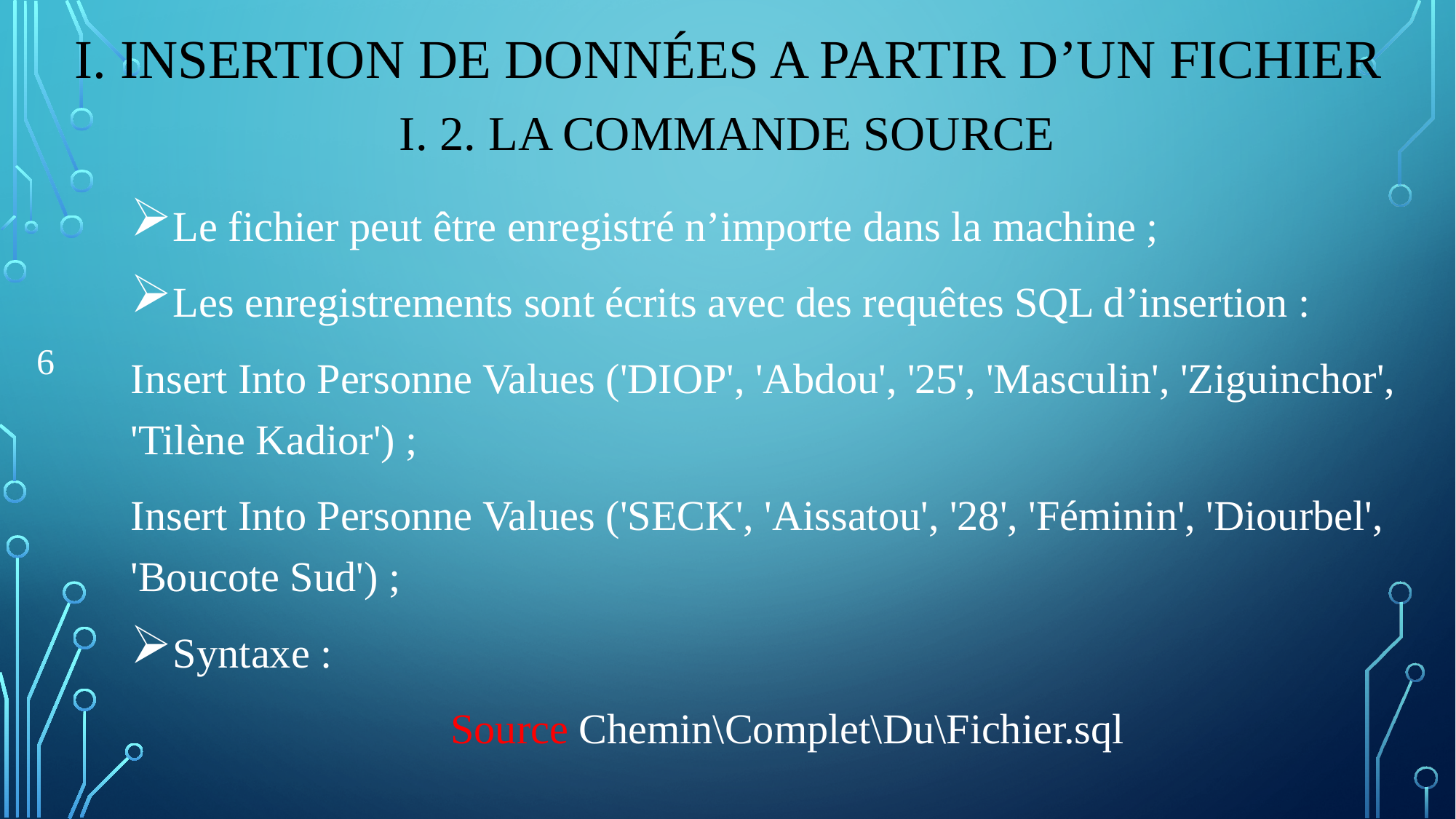

# I. Insertion de données a partir d’un fichier
I. 2. La commande sOurce
Le fichier peut être enregistré n’importe dans la machine ;
Les enregistrements sont écrits avec des requêtes SQL d’insertion :
Insert Into Personne Values ('DIOP', 'Abdou', '25', 'Masculin', 'Ziguinchor', 'Tilène Kadior') ;
Insert Into Personne Values ('SECK', 'Aissatou', '28', 'Féminin', 'Diourbel', 'Boucote Sud') ;
Syntaxe :
Source Chemin\Complet\Du\Fichier.sql
6